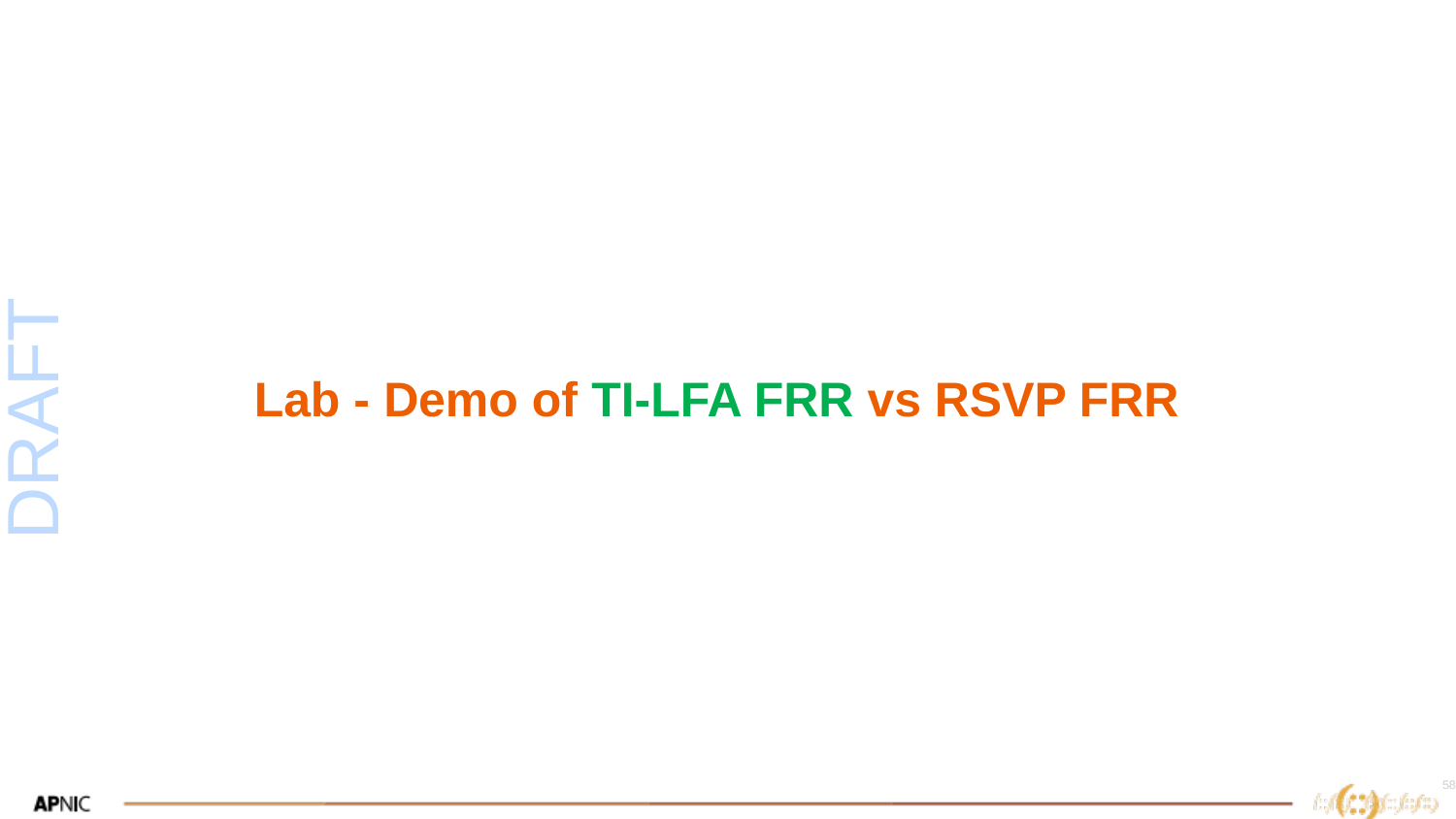

# Lab - Demo of TI-LFA FRR vs RSVP FRR